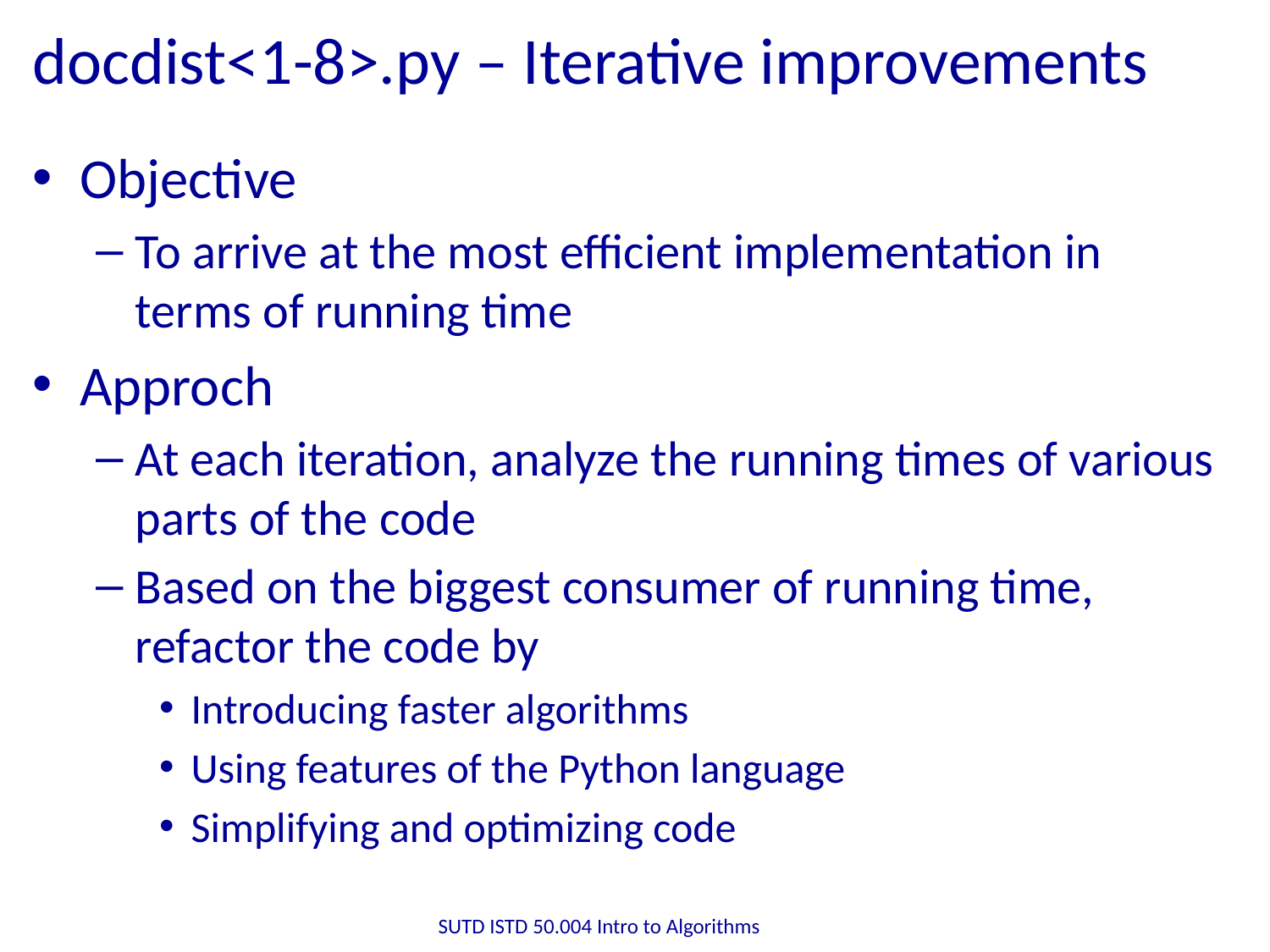

# docdist<1-8>.py – Iterative improvements
Objective
To arrive at the most efficient implementation in terms of running time
Approch
At each iteration, analyze the running times of various parts of the code
Based on the biggest consumer of running time, refactor the code by
Introducing faster algorithms
Using features of the Python language
Simplifying and optimizing code

SUTD ISTD 50.004 Intro to Algorithms